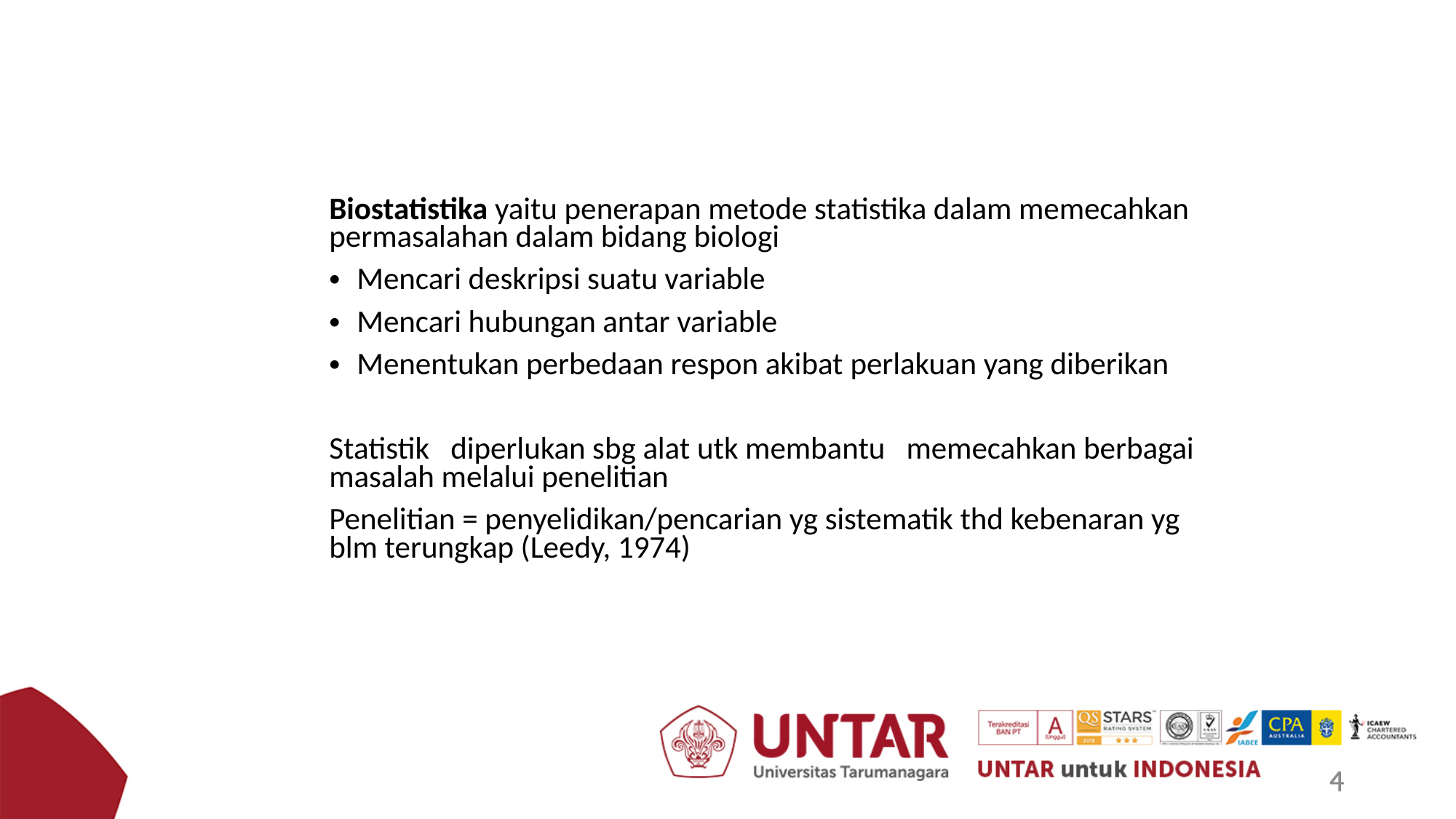

Biostatistika yaitu penerapan metode statistika dalam memecahkan permasalahan dalam bidang biologi
Mencari deskripsi suatu variable
Mencari hubungan antar variable
Menentukan perbedaan respon akibat perlakuan yang diberikan

Statistik   diperlukan sbg alat utk membantu   memecahkan berbagai masalah melalui penelitian
Penelitian = penyelidikan/pencarian yg sistematik thd kebenaran yg blm terungkap (Leedy, 1974)

4